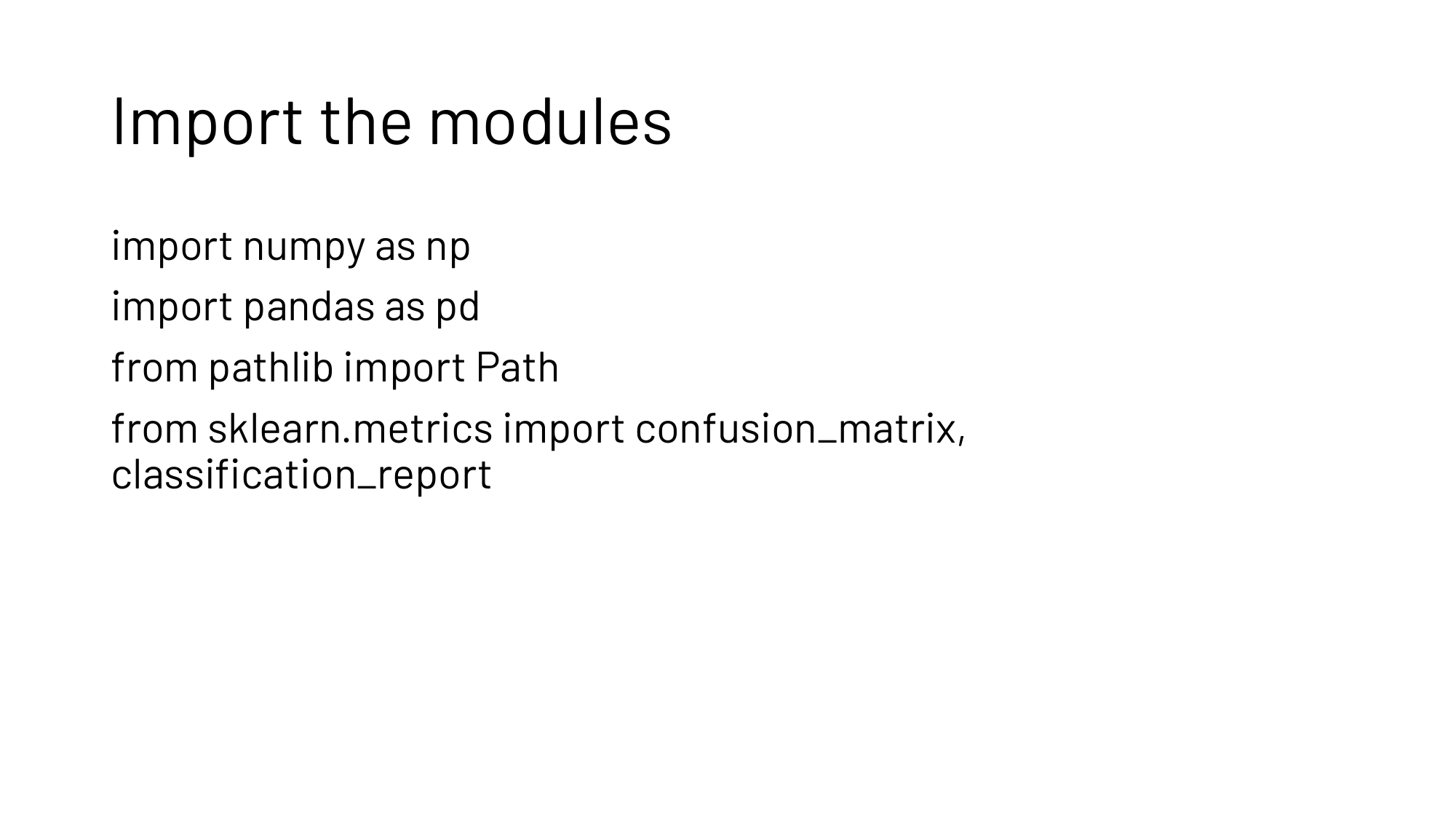

# Import the modules
import numpy as np
import pandas as pd
from pathlib import Path
from sklearn.metrics import confusion_matrix, classification_report